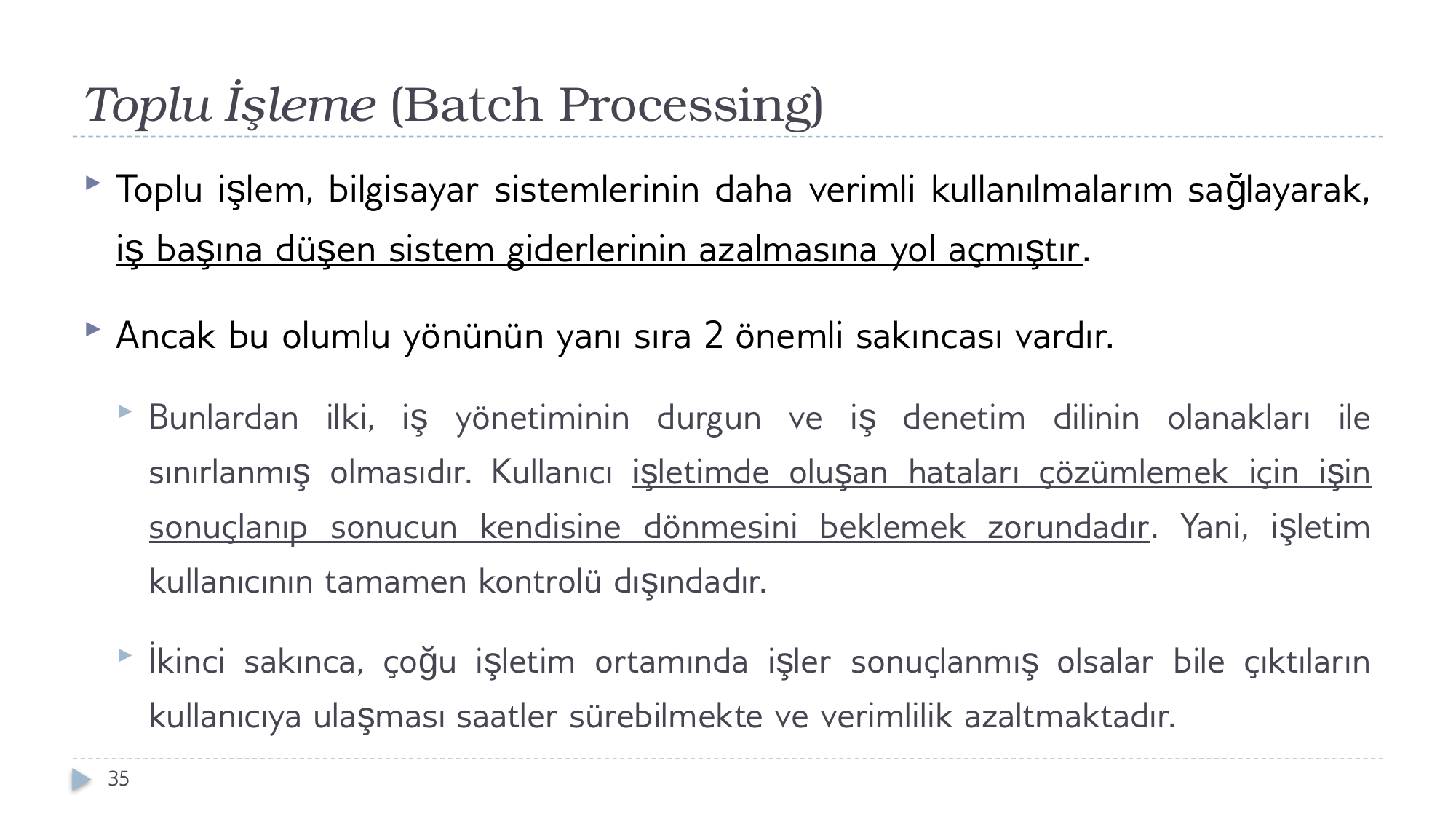

# Toplu İşleme (Batch Processing)
Toplu işlem, bilgisayar sistemlerinin daha verimli kullanılmalarım sağlayarak, iş başına düşen sistem giderlerinin azalmasına yol açmıştır.
Ancak bu olumlu yönünün yanı sıra 2 önemli sakıncası vardır.
Bunlardan ilki, iş yönetiminin durgun ve iş denetim dilinin olanakları ile sınırlanmış olmasıdır. Kullanıcı işletimde oluşan hataları çözümlemek için işin sonuçlanıp sonucun kendisine dönmesini beklemek zorundadır. Yani, işletim kullanıcının tamamen kontrolü dışındadır.
İkinci sakınca, çoğu işletim ortamında işler sonuçlanmış olsalar bile çıktıların kullanıcıya ulaşması saatler sürebilmekte ve verimlilik azaltmaktadır.
35